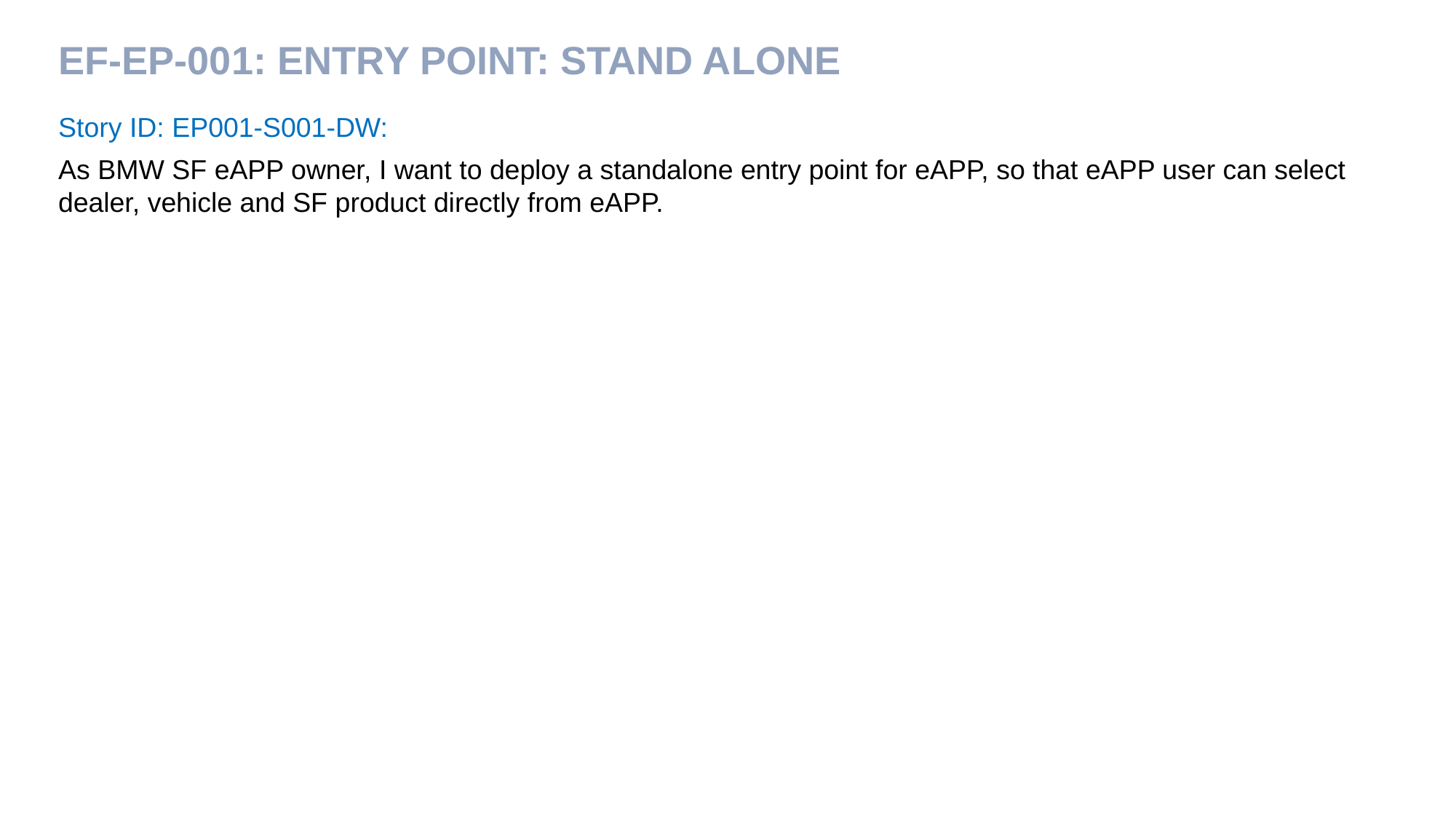

# EF-EP-001: Entry Point: Stand alone
Story ID: EP001-S001-DW:
As BMW SF eAPP owner, I want to deploy a standalone entry point for eAPP, so that eAPP user can select dealer, vehicle and SF product directly from eAPP.